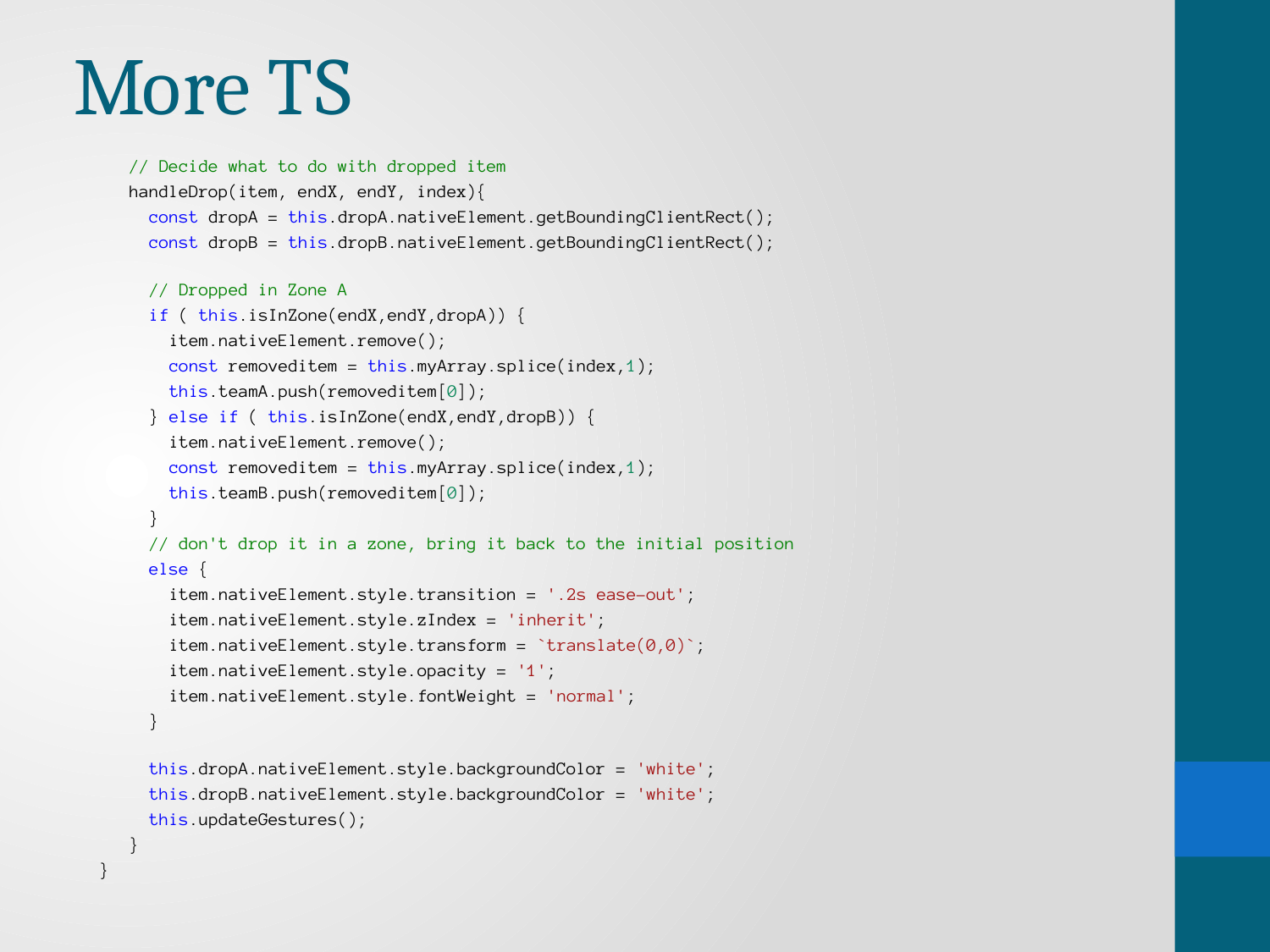

# More TS
    // Decide what to do with dropped item
    handleDrop(item, endX, endY, index){
      const dropA = this.dropA.nativeElement.getBoundingClientRect();
      const dropB = this.dropB.nativeElement.getBoundingClientRect();
      // Dropped in Zone A
      if ( this.isInZone(endX,endY,dropA)) {
        item.nativeElement.remove();
        const removeditem = this.myArray.splice(index,1);
        this.teamA.push(removeditem[0]);
      } else if ( this.isInZone(endX,endY,dropB)) {
        item.nativeElement.remove();
        const removeditem = this.myArray.splice(index,1);
        this.teamB.push(removeditem[0]);
      }
      // don't drop it in a zone, bring it back to the initial position
      else {
        item.nativeElement.style.transition = '.2s ease-out';
        item.nativeElement.style.zIndex = 'inherit';
        item.nativeElement.style.transform = `translate(0,0)`;
        item.nativeElement.style.opacity = '1';
        item.nativeElement.style.fontWeight = 'normal';
      }
      this.dropA.nativeElement.style.backgroundColor = 'white';
      this.dropB.nativeElement.style.backgroundColor = 'white';
      this.updateGestures();
    }
 }